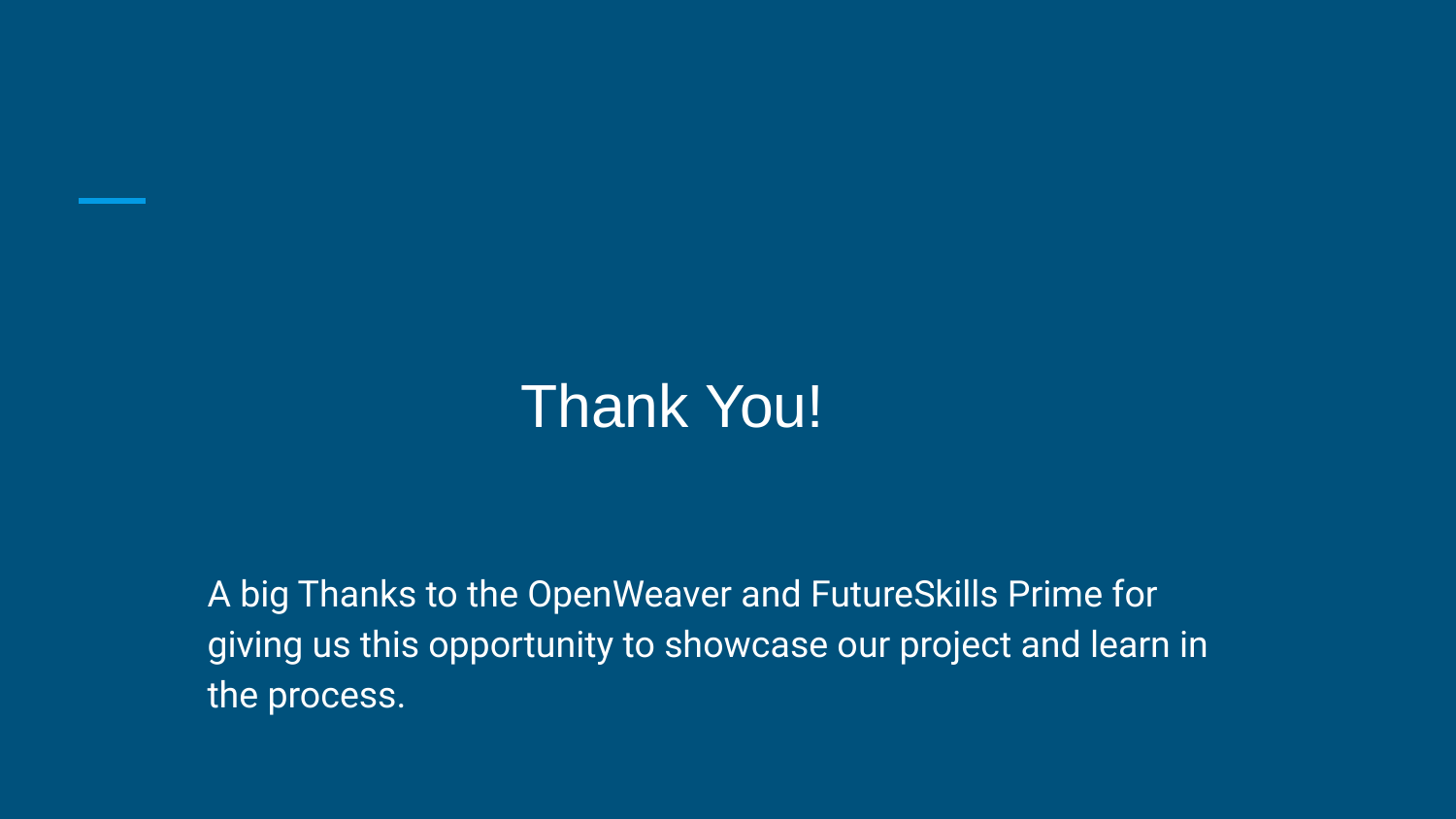

# Thank You!
A big Thanks to the OpenWeaver and FutureSkills Prime for giving us this opportunity to showcase our project and learn in the process.